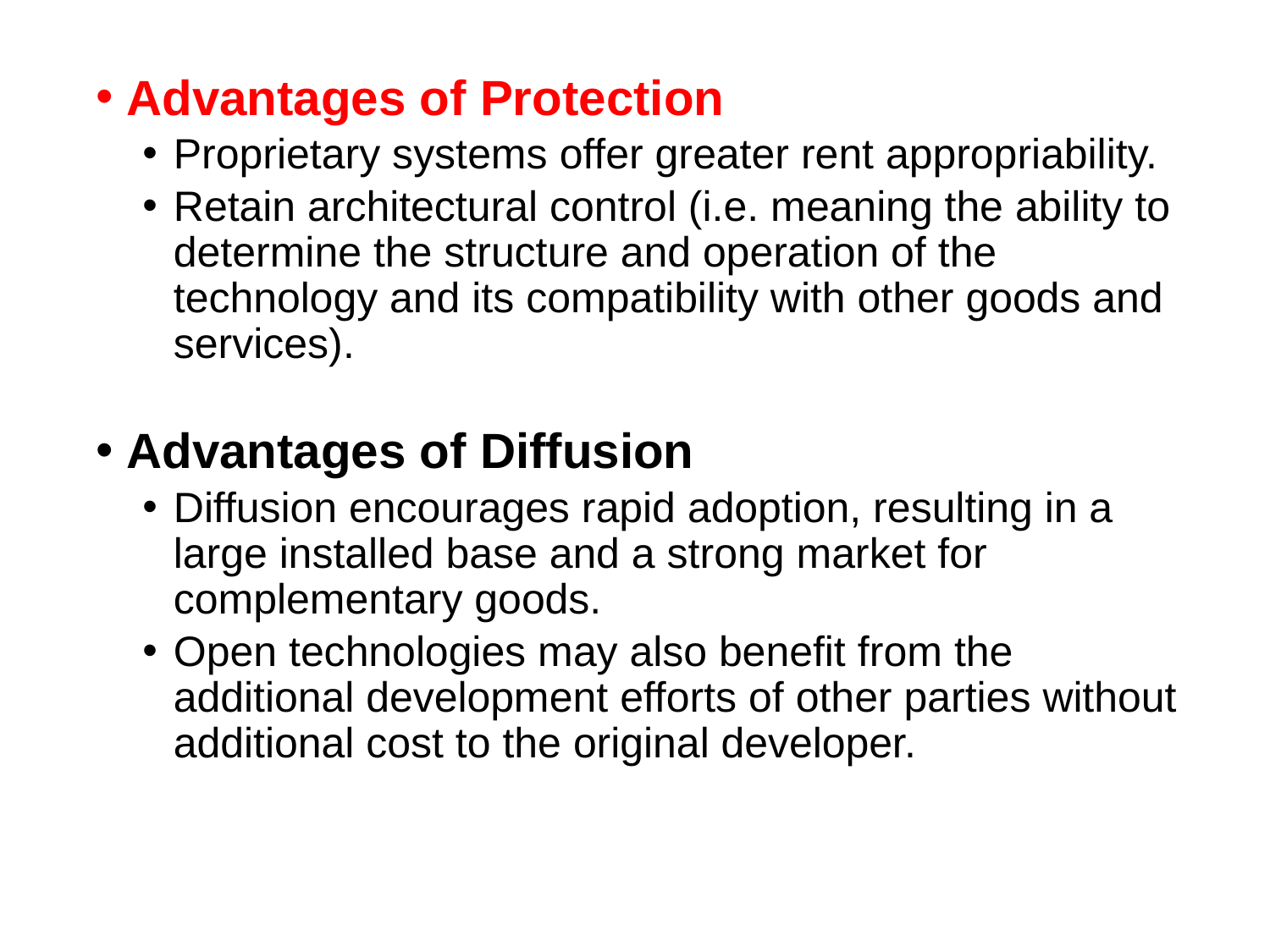

Advantages of Protection
Proprietary systems offer greater rent appropriability.
Retain architectural control (i.e. meaning the ability to determine the structure and operation of the technology and its compatibility with other goods and services).

Advantages of Diffusion
Diffusion encourages rapid adoption, resulting in a large installed base and a strong market for complementary goods.
Open technologies may also benefit from the additional development efforts of other parties without additional cost to the original developer.